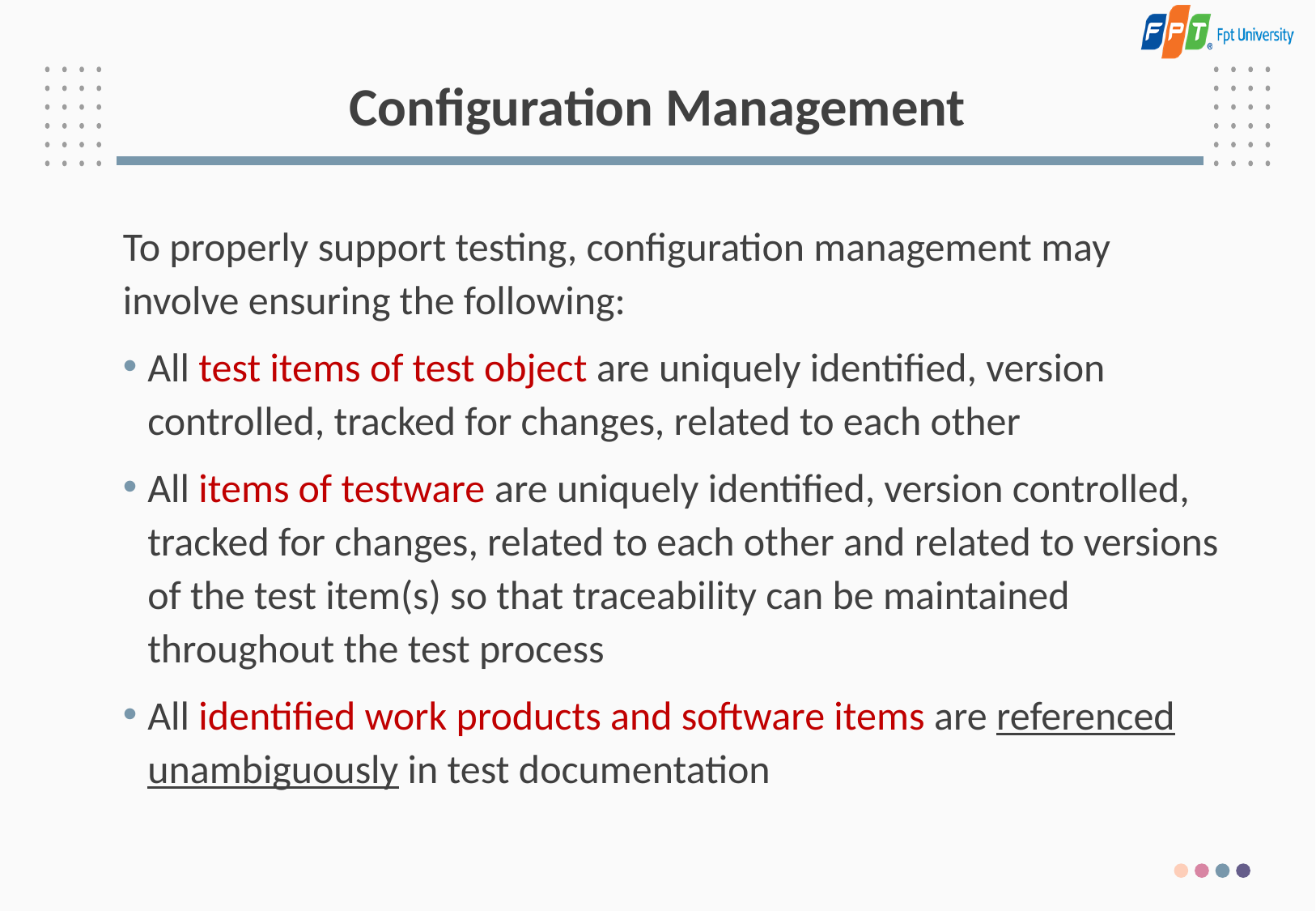

# Configuration Management
To properly support testing, configuration management may involve ensuring the following:
All test items of test object are uniquely identified, version controlled, tracked for changes, related to each other
All items of testware are uniquely identified, version controlled, tracked for changes, related to each other and related to versions of the test item(s) so that traceability can be maintained throughout the test process
All identified work products and software items are referenced unambiguously in test documentation